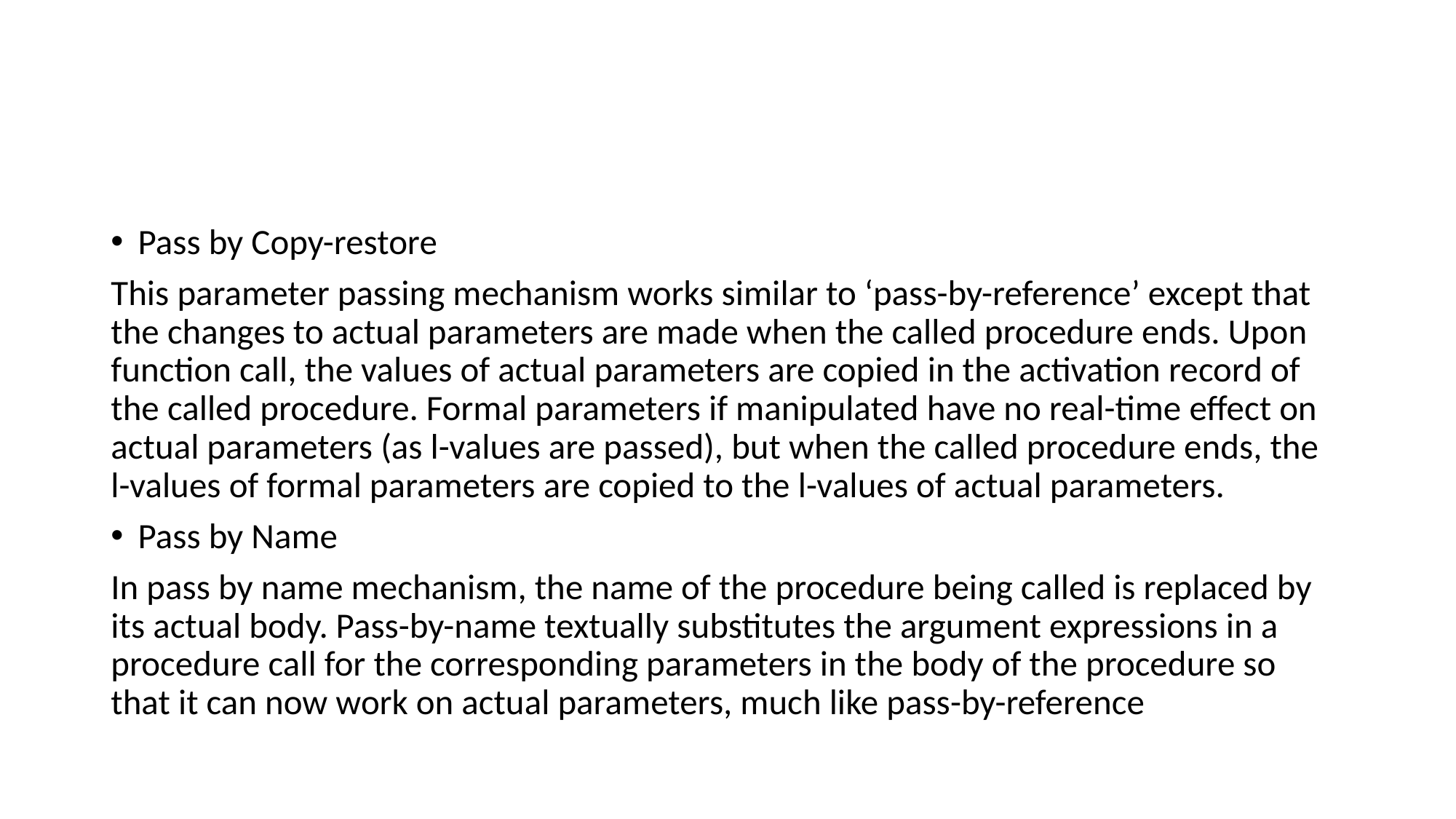

#
Pass by Copy-restore
This parameter passing mechanism works similar to ‘pass-by-reference’ except that the changes to actual parameters are made when the called procedure ends. Upon function call, the values of actual parameters are copied in the activation record of the called procedure. Formal parameters if manipulated have no real-time effect on actual parameters (as l-values are passed), but when the called procedure ends, the l-values of formal parameters are copied to the l-values of actual parameters.
Pass by Name
In pass by name mechanism, the name of the procedure being called is replaced by its actual body. Pass-by-name textually substitutes the argument expressions in a procedure call for the corresponding parameters in the body of the procedure so that it can now work on actual parameters, much like pass-by-reference